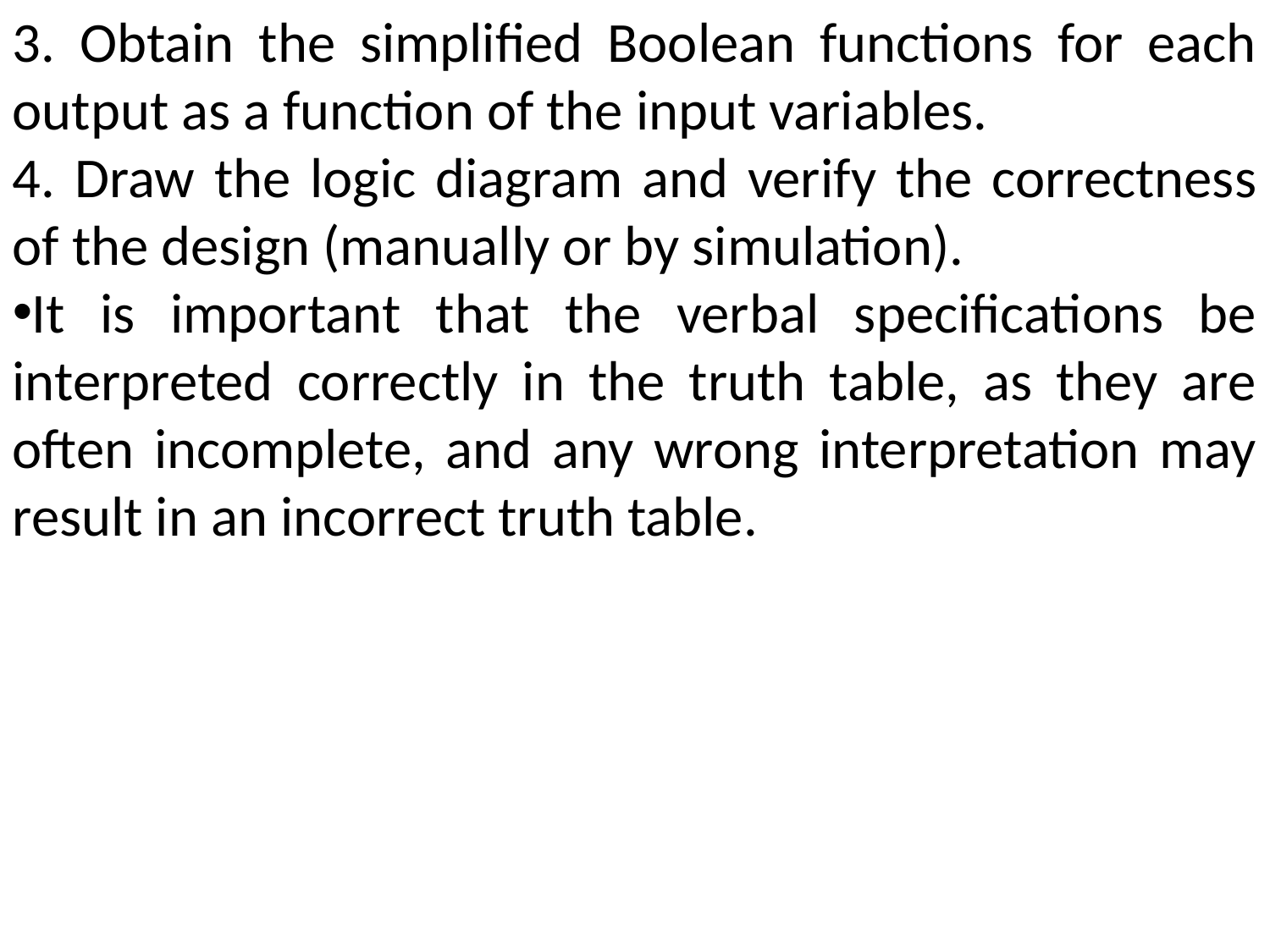

3. Obtain the simplified Boolean functions for each output as a function of the input variables.
4. Draw the logic diagram and verify the correctness of the design (manually or by simulation).
It is important that the verbal specifications be interpreted correctly in the truth table, as they are often incomplete, and any wrong interpretation may result in an incorrect truth table.